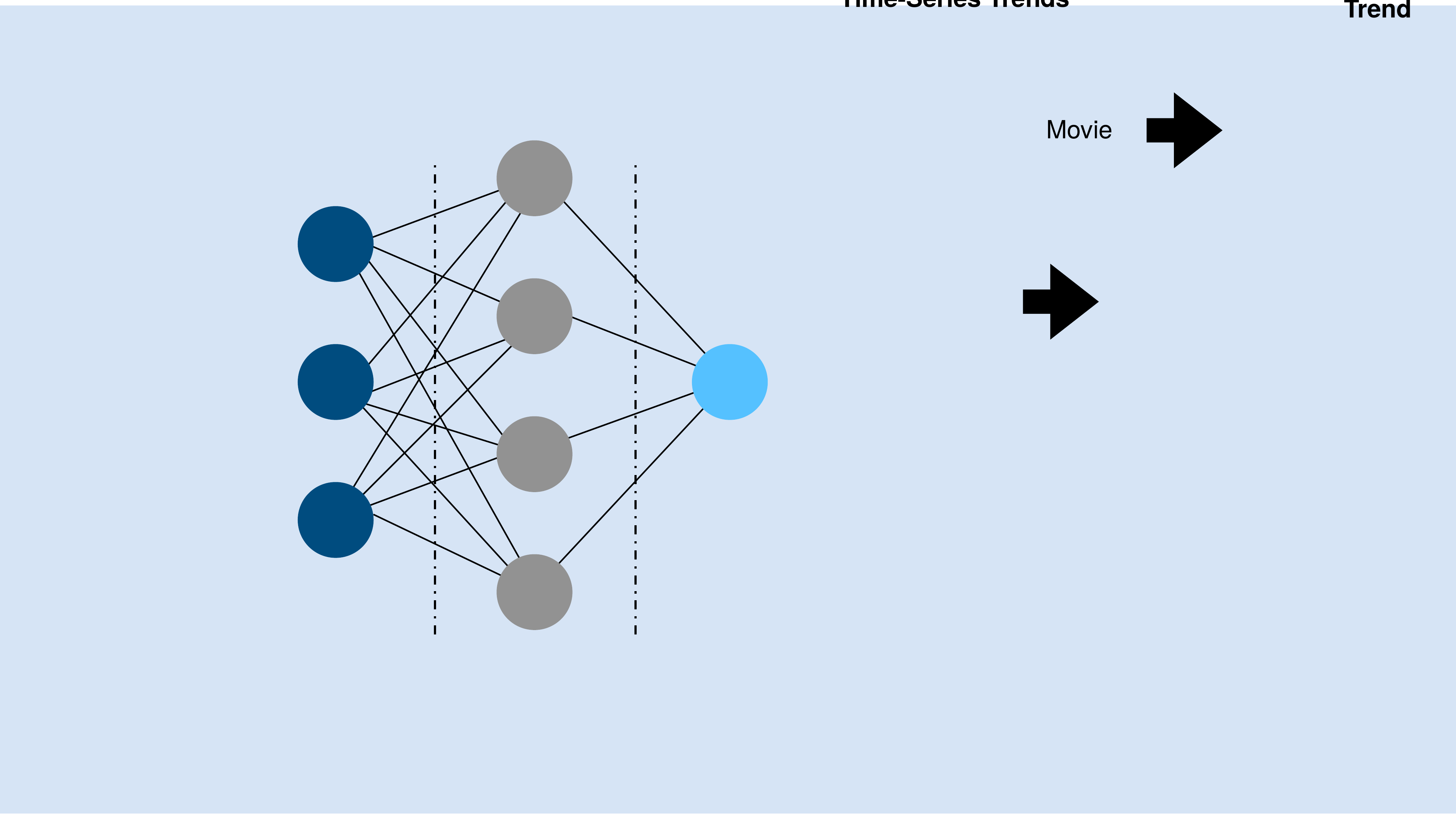

Output Layer:
Prediction of Time-Series Trend
Input Layer:
Features
Time-Series Trends
Hidden Layer

Movie